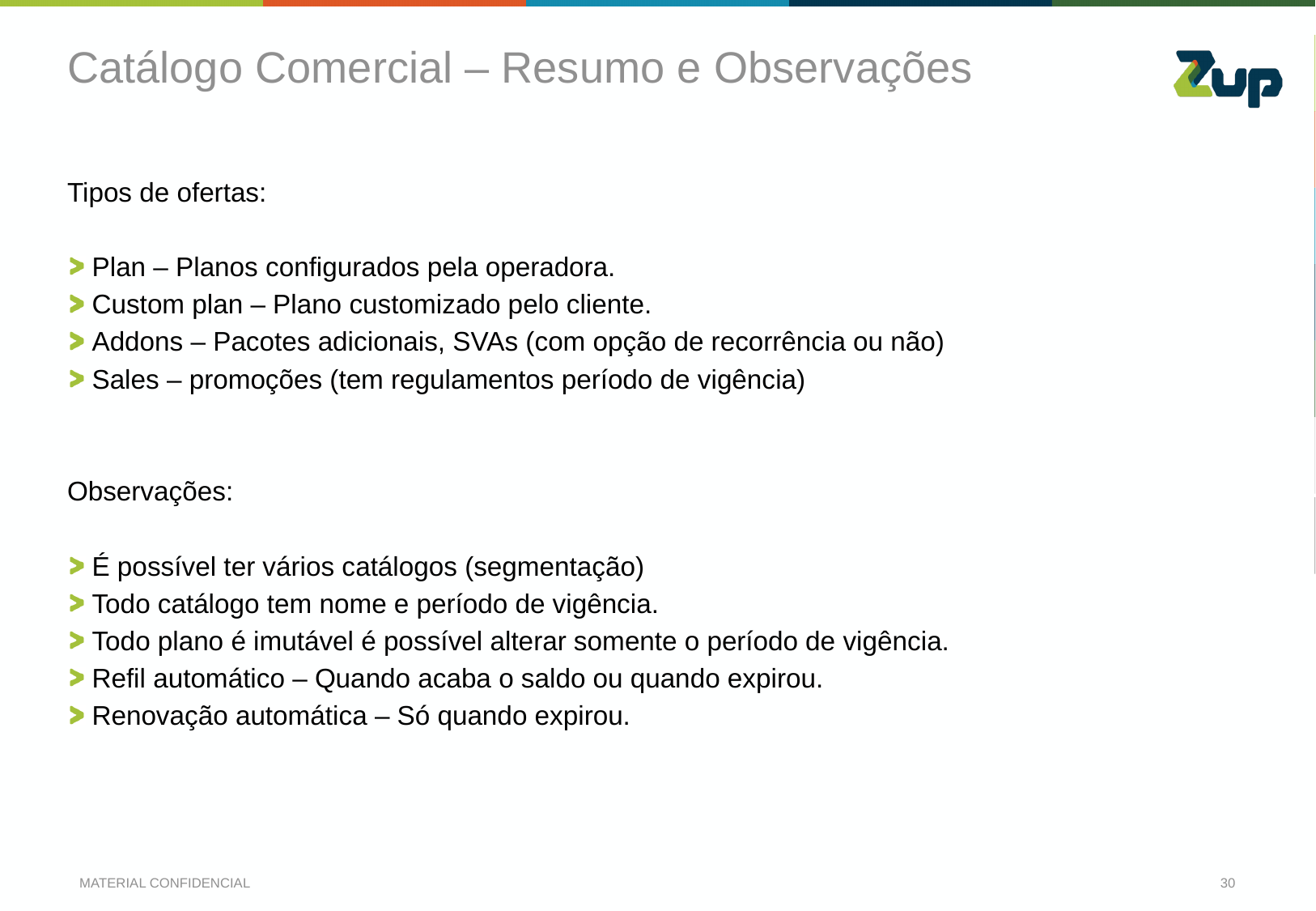

# Catálogo Comercial – Resumo e Observações
Tipos de ofertas:

Plan – Planos configurados pela operadora.
Custom plan – Plano customizado pelo cliente.
Addons – Pacotes adicionais, SVAs (com opção de recorrência ou não)
Sales – promoções (tem regulamentos período de vigência)

Observações:

É possível ter vários catálogos (segmentação)
Todo catálogo tem nome e período de vigência.
Todo plano é imutável é possível alterar somente o período de vigência.
Refil automático – Quando acaba o saldo ou quando expirou.
Renovação automática – Só quando expirou.

MATERIAL CONFIDENCIAL
30